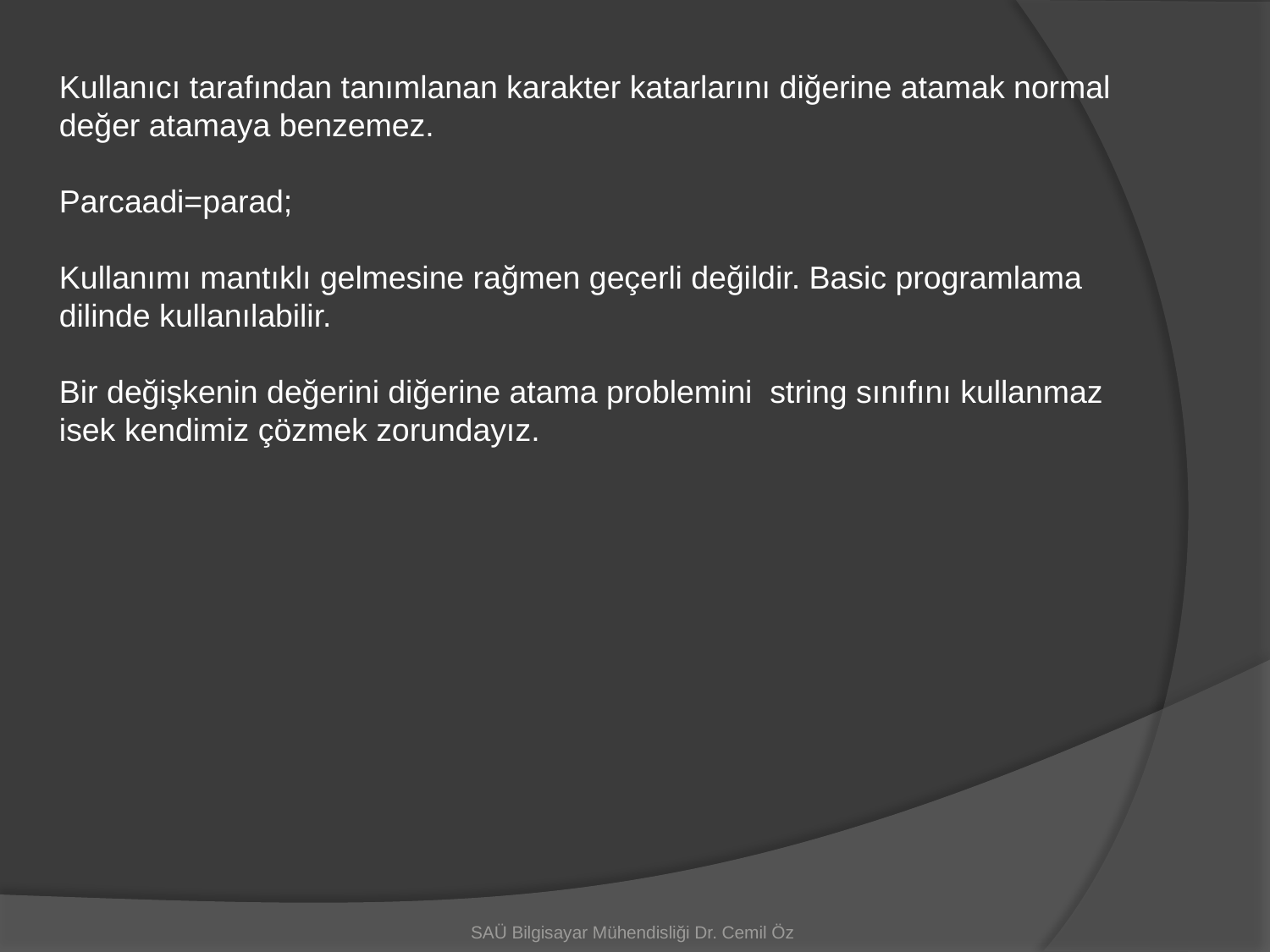

Kullanıcı tarafından tanımlanan karakter katarlarını diğerine atamak normal değer atamaya benzemez.

Parcaadi=parad;

Kullanımı mantıklı gelmesine rağmen geçerli değildir. Basic programlama dilinde kullanılabilir.

Bir değişkenin değerini diğerine atama problemini  string sınıfını kullanmaz isek kendimiz çözmek zorundayız.
SAÜ Bilgisayar Mühendisliği Dr. Cemil Öz